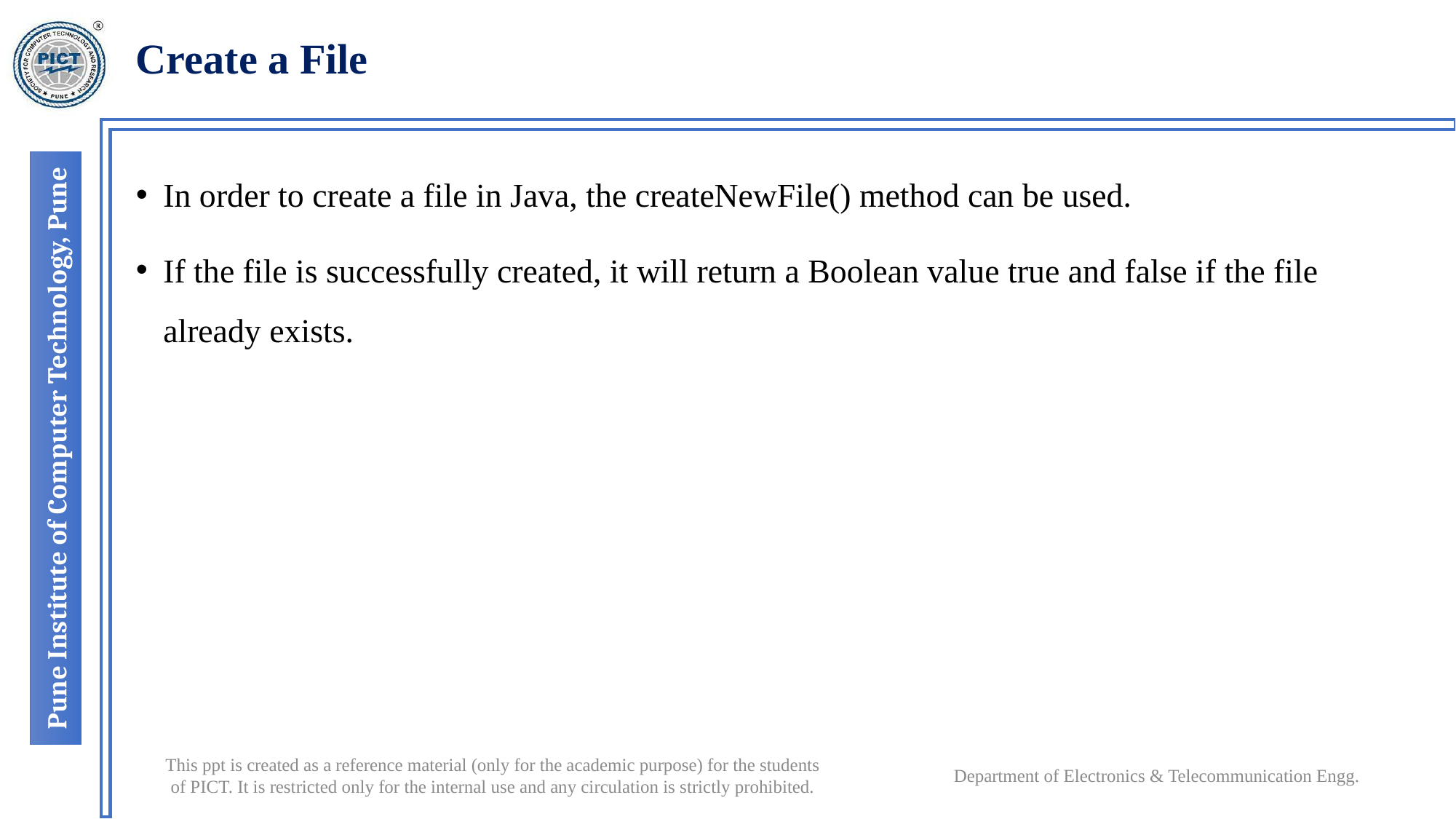

# Create a File
In order to create a file in Java, the createNewFile() method can be used.
If the file is successfully created, it will return a Boolean value true and false if the file already exists.
Department of Electronics & Telecommunication Engg.